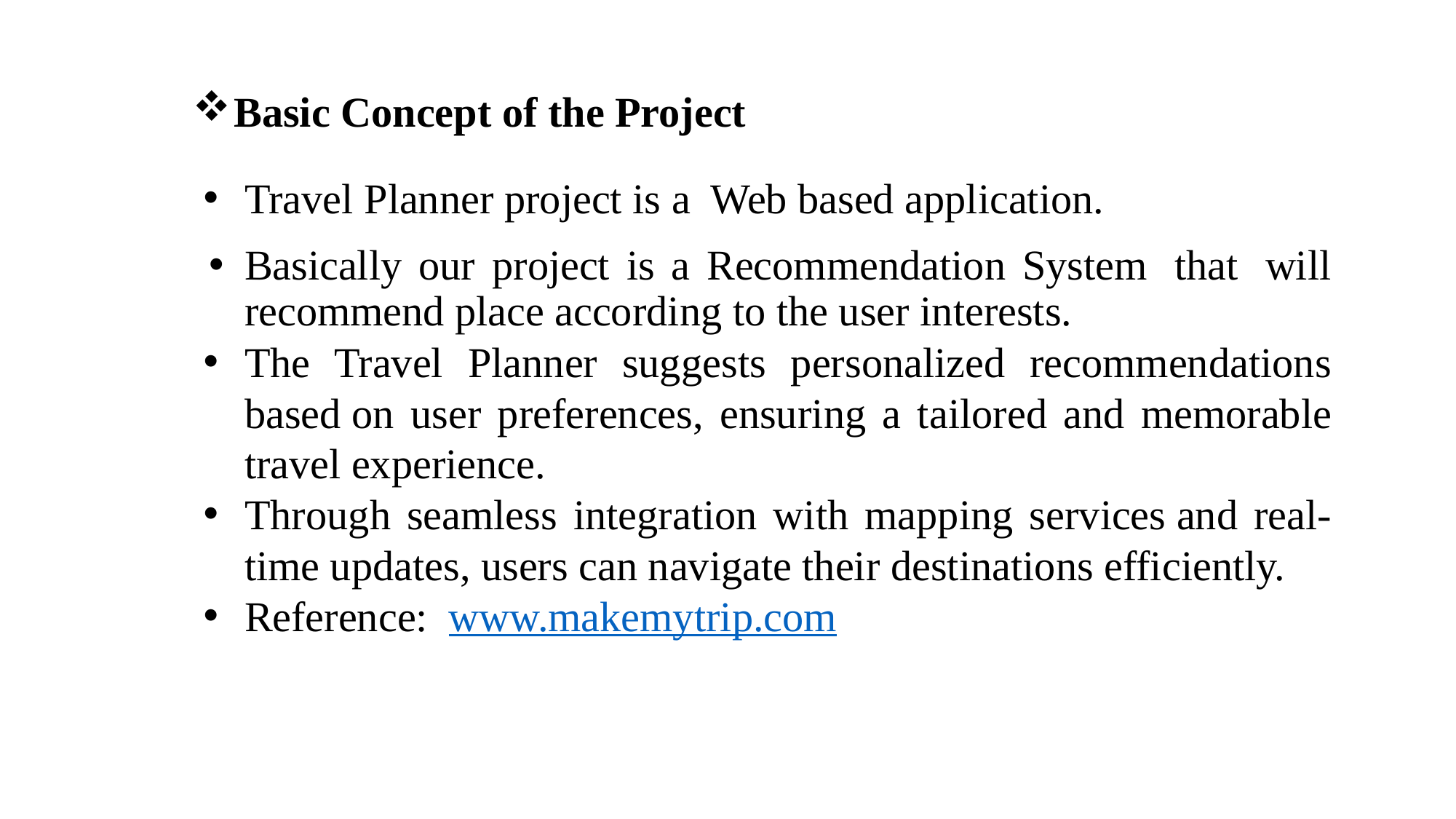

# Basic Concept of the Project
Travel Planner project is a  Web based application.
Basically our project is a Recommendation System  that  will recommend place according to the user interests.
The Travel Planner suggests personalized recommendations based on user preferences, ensuring a tailored and memorable travel experience.
Through seamless integration with mapping services and real-time updates, users can navigate their destinations efficiently.
Reference:  www.makemytrip.com